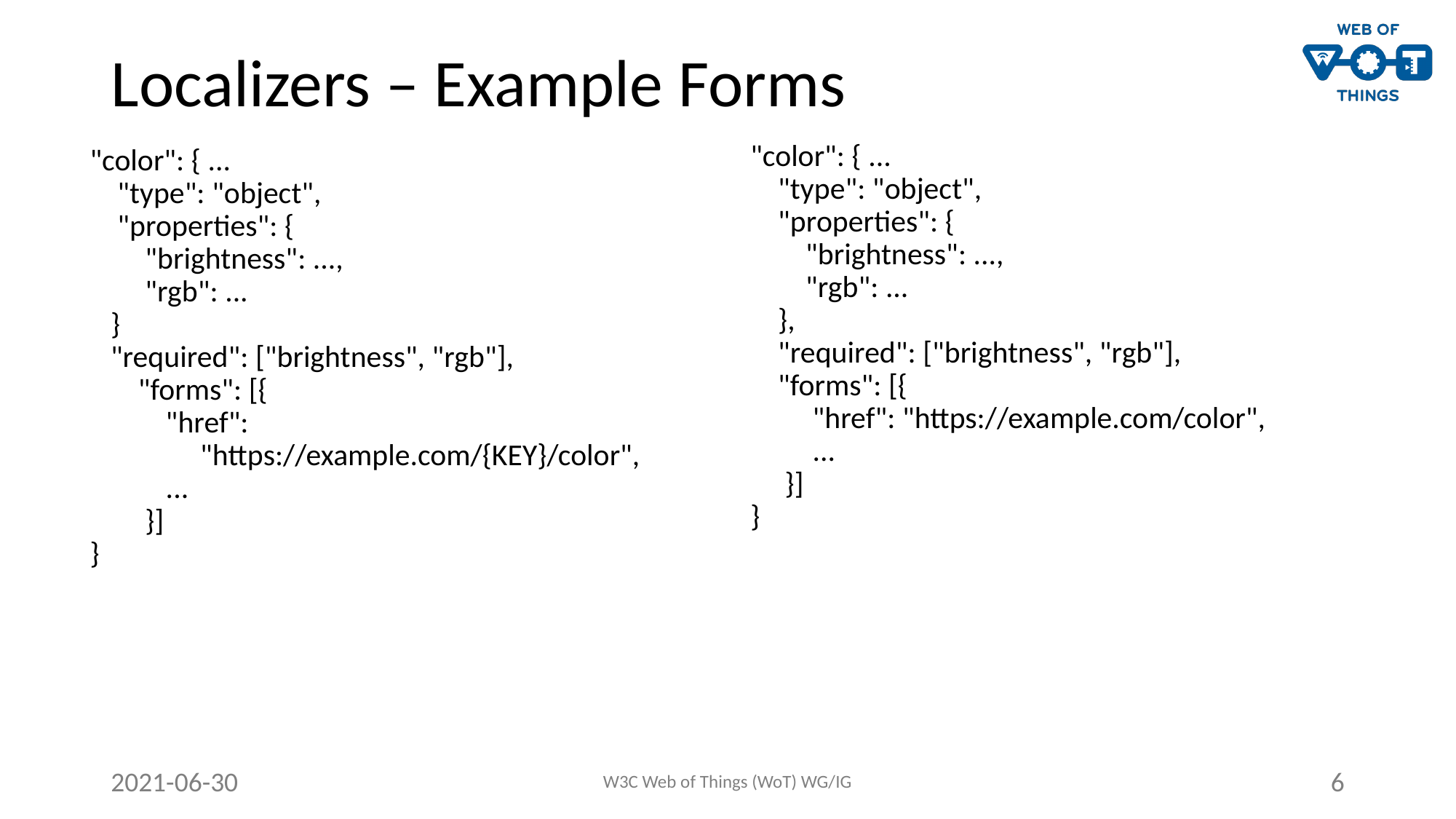

# Localizers – Example Forms
"color": { ...
    "type": "object",
    "properties": {
        "brightness": ...,
        "rgb": ...
    },
    "required": ["brightness", "rgb"],
    "forms": [{
         "href": "https://example.com/color",
         ...
     }]
}
"color": { ...
    "type": "object",
    "properties": {
        "brightness": ...,
        "rgb": ...
   }
   "required": ["brightness", "rgb"],
       "forms": [{
           "href":
                "https://example.com/{KEY}/color",
           ...
        }]
}
2021-06-30
W3C Web of Things (WoT) WG/IG
6